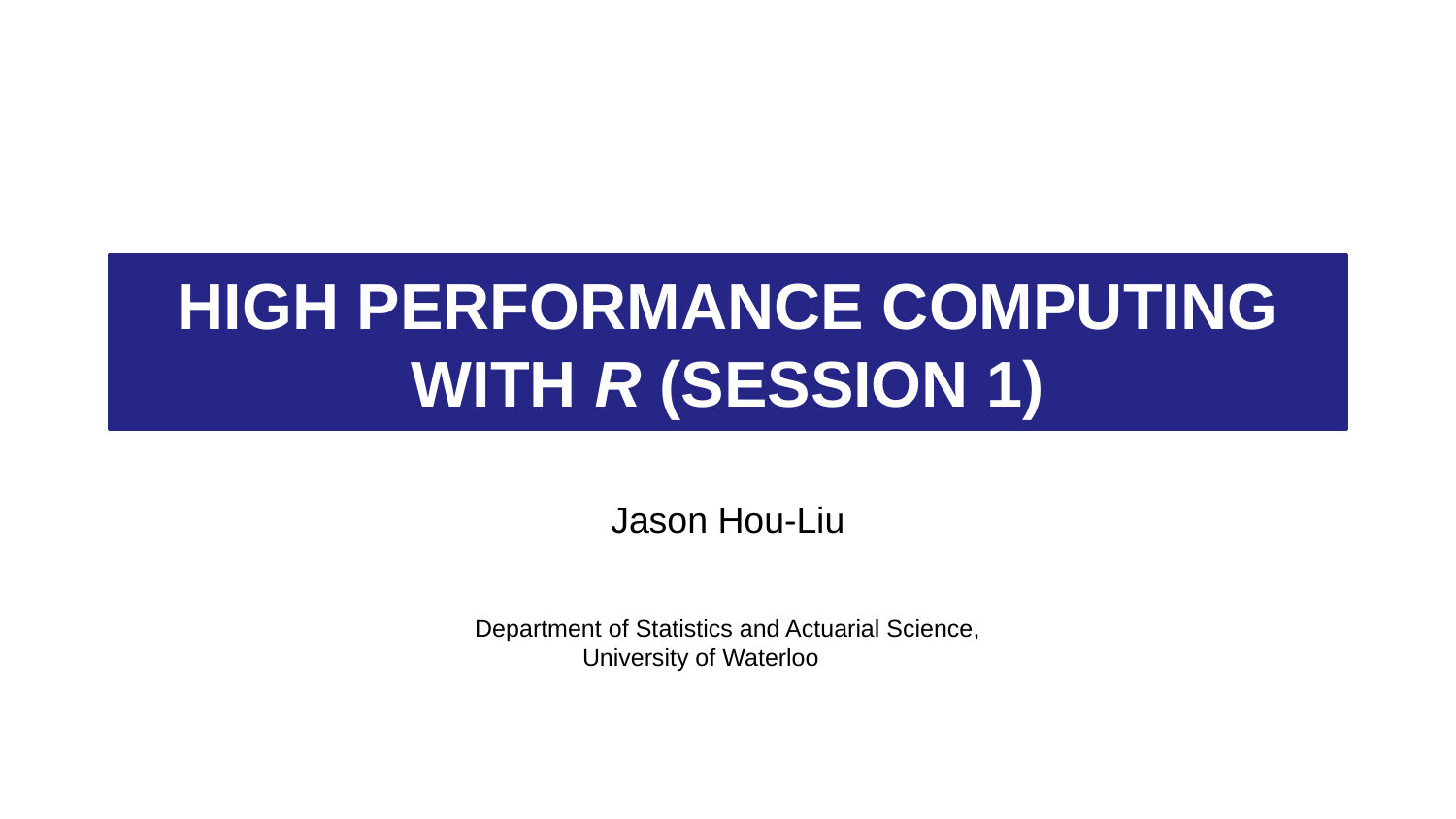

# High Performance Computing with R (Session 1)
Jason Hou-Liu

Department of Statistics and Actuarial Science,
University of Waterloo